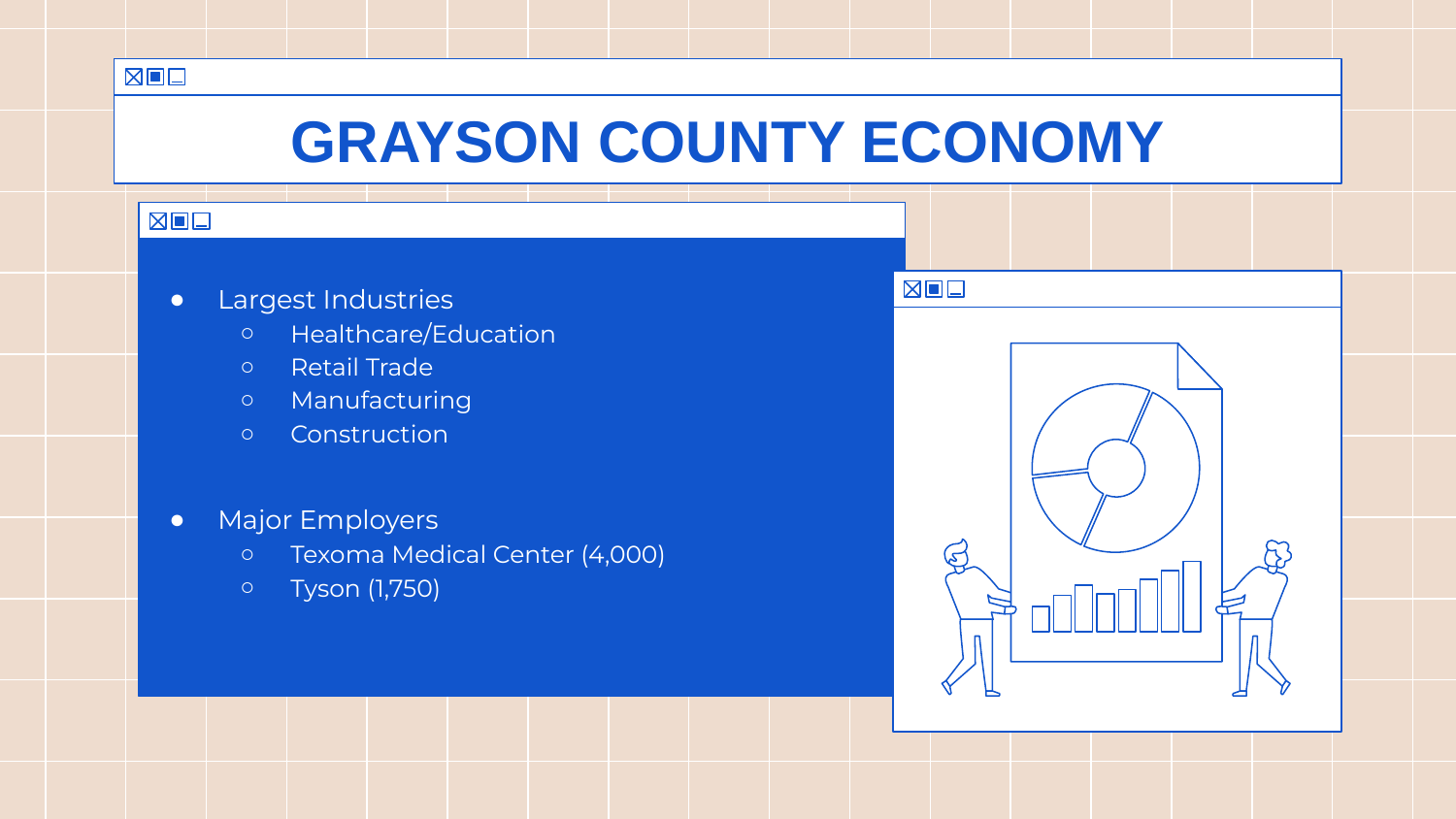

# GRAYSON COUNTY ECONOMY

Largest Industries
Healthcare/Education
Retail Trade
Manufacturing
Construction

Major Employers
Texoma Medical Center (4,000)
Tyson (1,750)